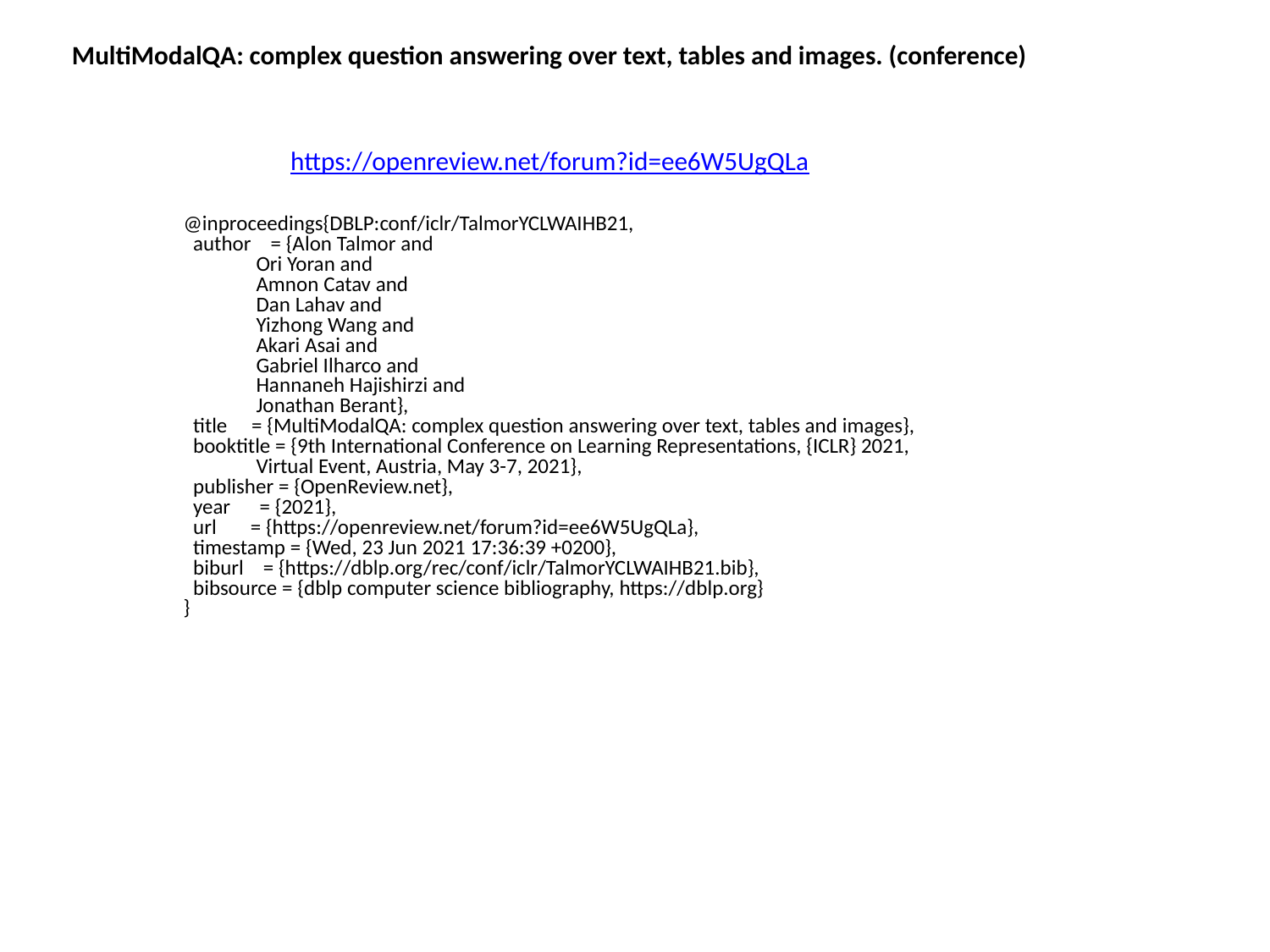

MultiModalQA: complex question answering over text, tables and images. (conference)

https://openreview.net/forum?id=ee6W5UgQLa

@inproceedings{DBLP:conf/iclr/TalmorYCLWAIHB21,
  author    = {Alon Talmor and
               Ori Yoran and
               Amnon Catav and
               Dan Lahav and
               Yizhong Wang and
               Akari Asai and
               Gabriel Ilharco and
               Hannaneh Hajishirzi and
               Jonathan Berant},
  title     = {MultiModalQA: complex question answering over text, tables and images},
  booktitle = {9th International Conference on Learning Representations, {ICLR} 2021,
               Virtual Event, Austria, May 3-7, 2021},
  publisher = {OpenReview.net},
  year      = {2021},
  url       = {https://openreview.net/forum?id=ee6W5UgQLa},
  timestamp = {Wed, 23 Jun 2021 17:36:39 +0200},
  biburl    = {https://dblp.org/rec/conf/iclr/TalmorYCLWAIHB21.bib},
  bibsource = {dblp computer science bibliography, https://dblp.org}
}